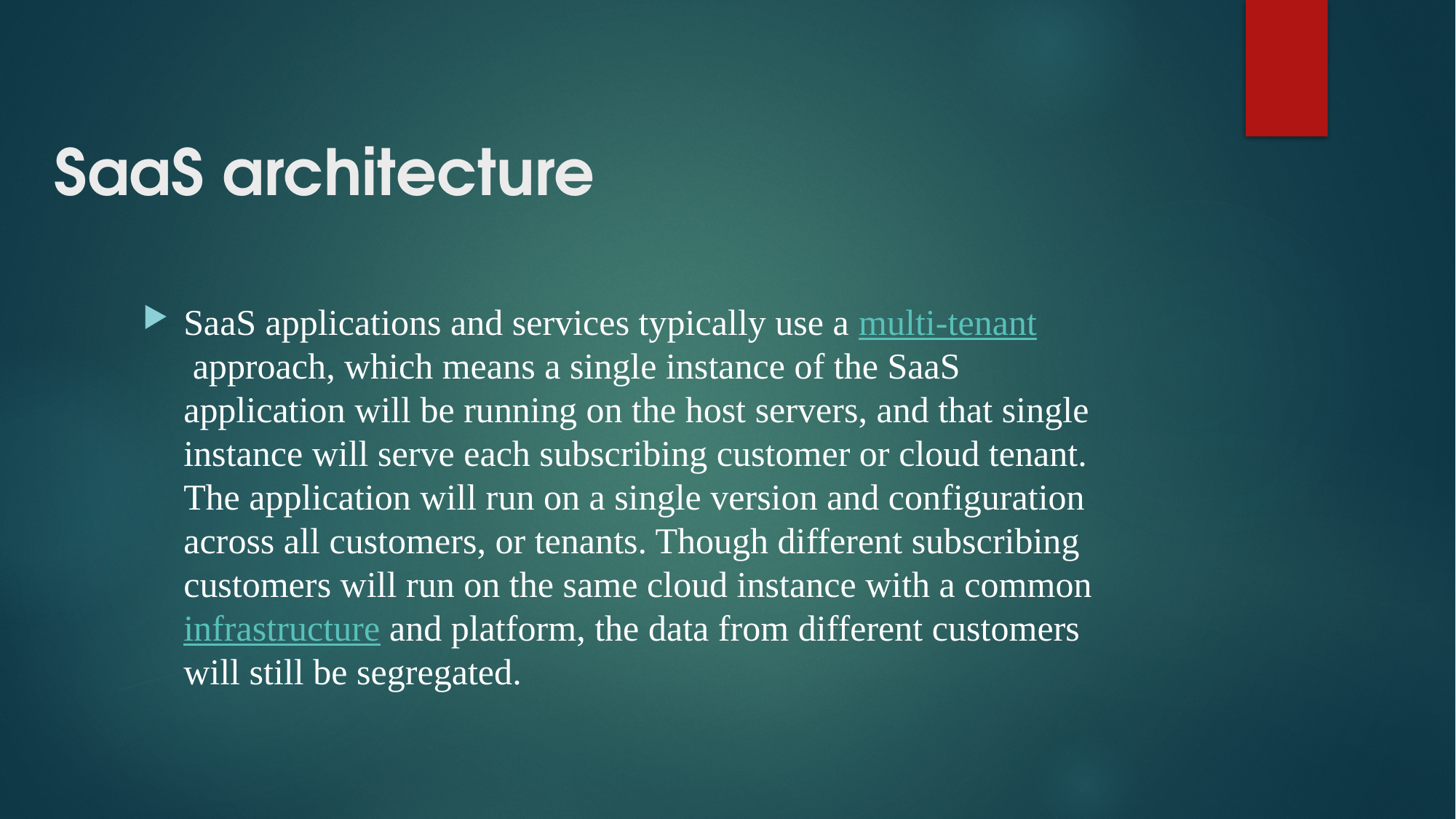

# SaaS architecture
SaaS applications and services typically use a multi-tenant approach, which means a single instance of the SaaS application will be running on the host servers, and that single instance will serve each subscribing customer or cloud tenant. The application will run on a single version and configuration across all customers, or tenants. Though different subscribing customers will run on the same cloud instance with a common infrastructure and platform, the data from different customers will still be segregated.